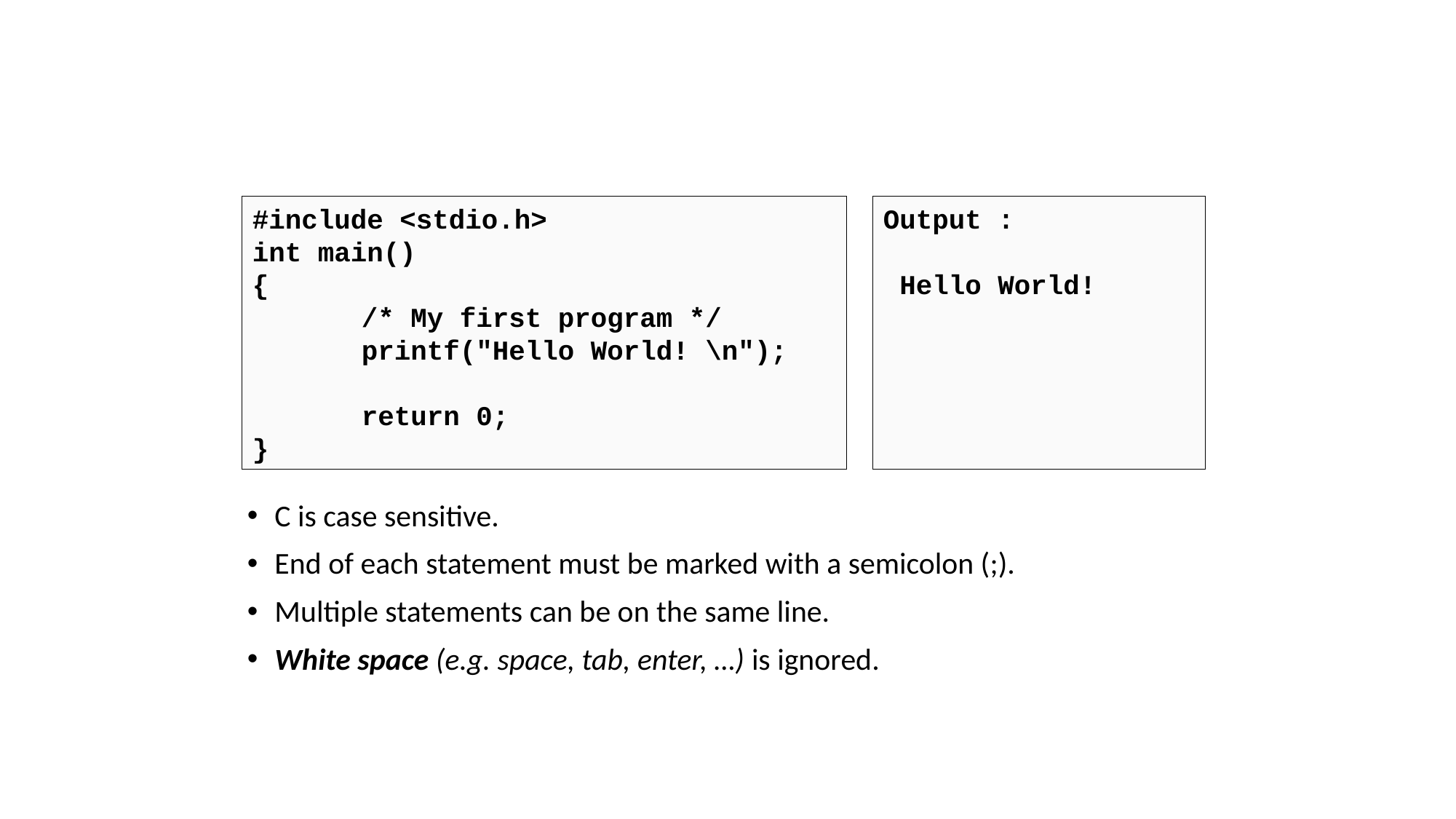

#include <stdio.h>
int main()
{
	/* My first program */
	printf("Hello World! \n");

	return 0;
}
Output :

 Hello World!

C is case sensitive.
End of each statement must be marked with a semicolon (;).
Multiple statements can be on the same line.
White space (e.g. space, tab, enter, …) is ignored.